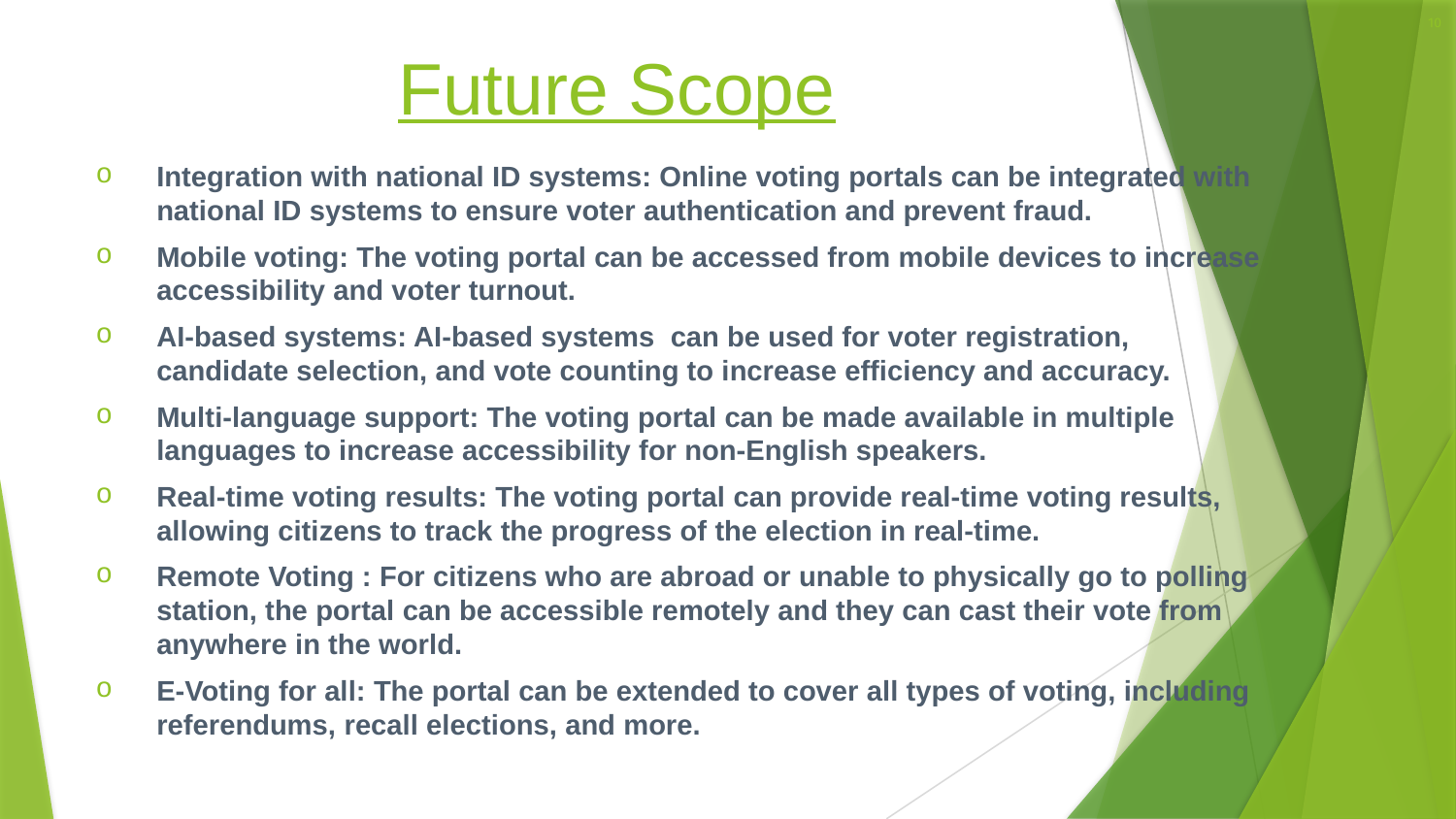

10
# Future Scope
Integration with national ID systems: Online voting portals can be integrated with national ID systems to ensure voter authentication and prevent fraud.
Mobile voting: The voting portal can be accessed from mobile devices to increase accessibility and voter turnout.
AI-based systems: AI-based systems  can be used for voter registration, candidate selection, and vote counting to increase efficiency and accuracy.
Multi-language support: The voting portal can be made available in multiple languages to increase accessibility for non-English speakers.
Real-time voting results: The voting portal can provide real-time voting results, allowing citizens to track the progress of the election in real-time.
Remote Voting : For citizens who are abroad or unable to physically go to polling station, the portal can be accessible remotely and they can cast their vote from anywhere in the world.
E-Voting for all: The portal can be extended to cover all types of voting, including referendums, recall elections, and more.